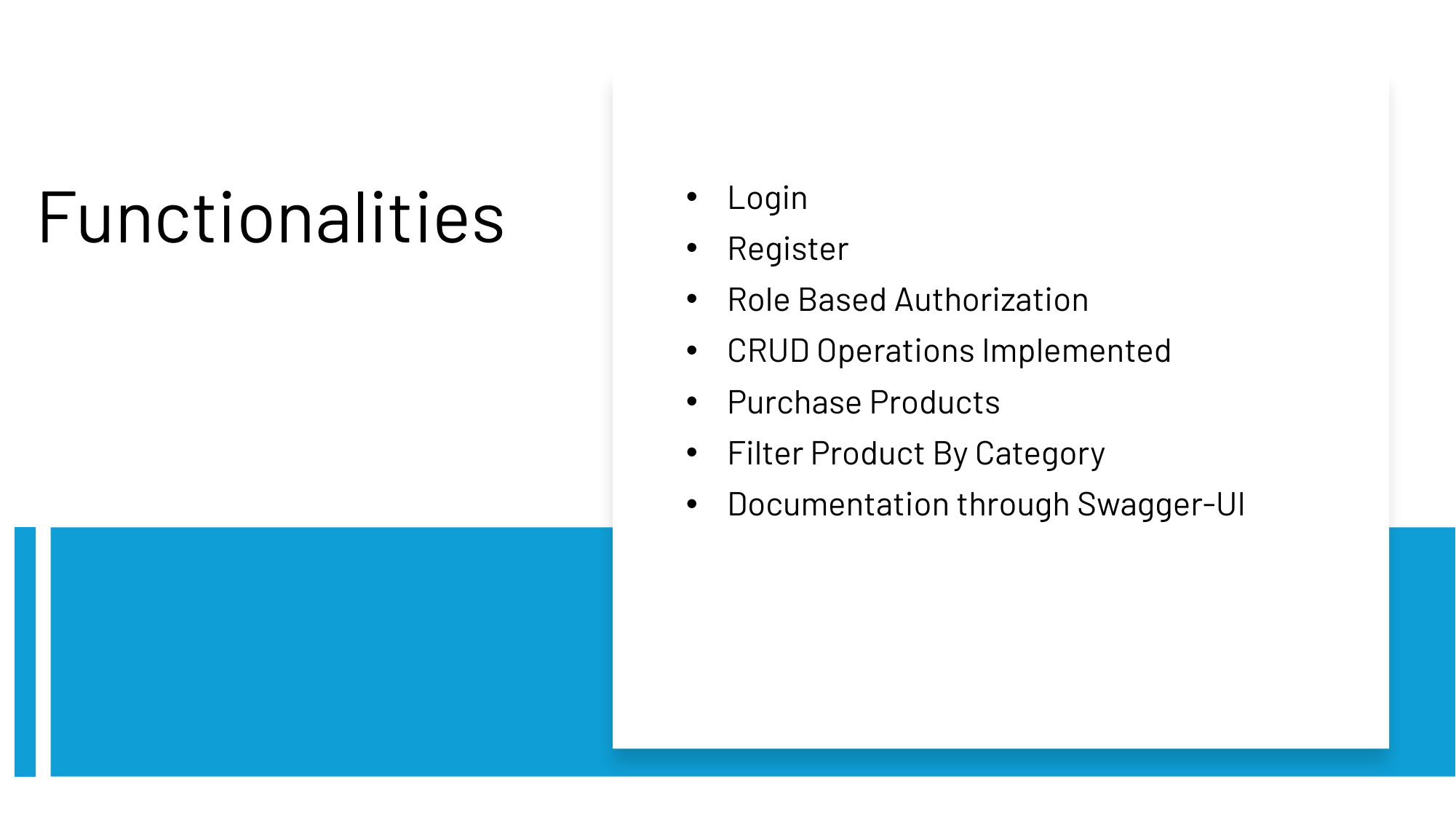

Login
Register
Role Based Authorization
CRUD Operations Implemented
Purchase Products
Filter Product By Category
Documentation through Swagger-UI
# Functionalities